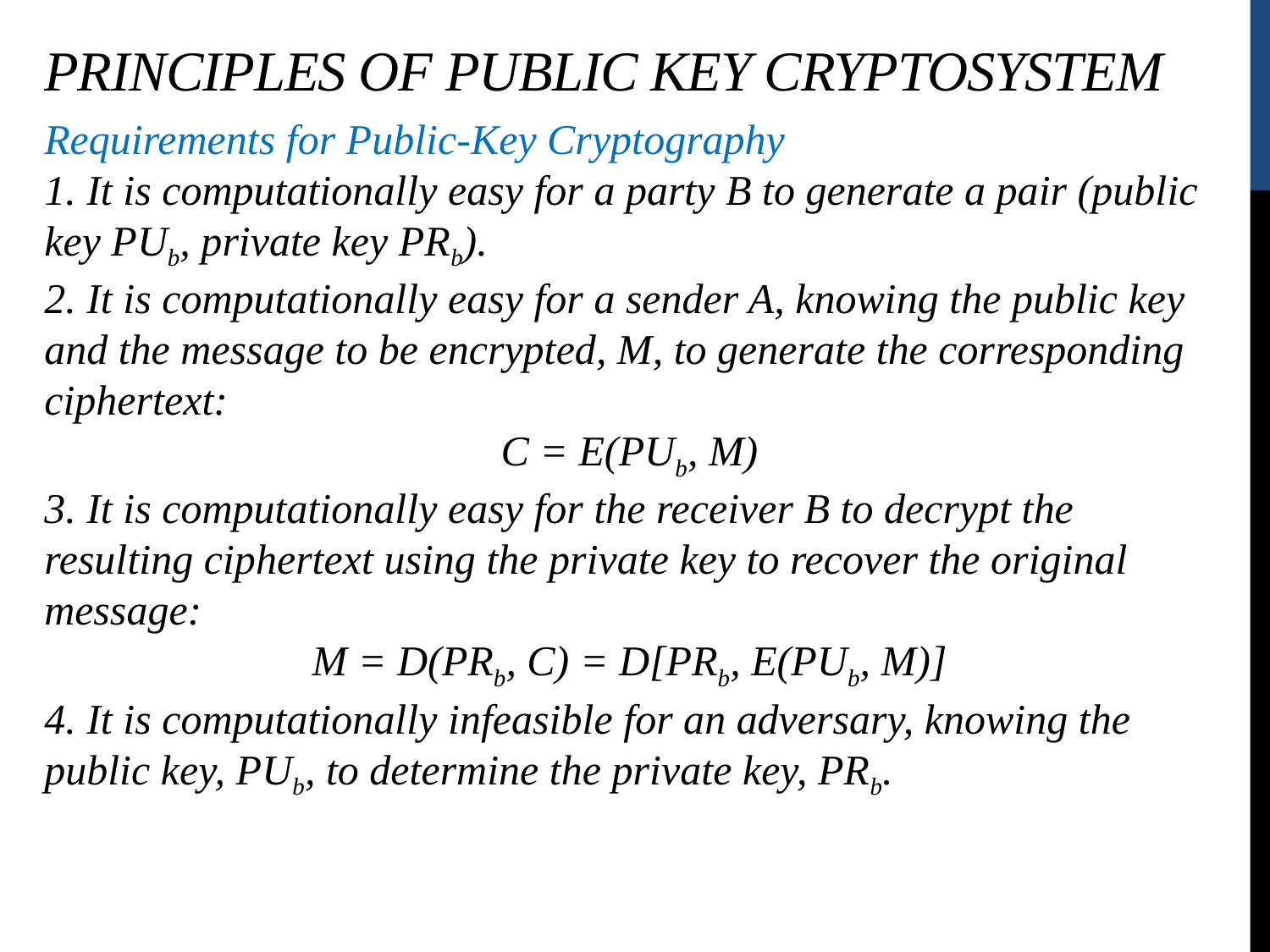

Principles of Public key cryptosystem

Requirements for Public-Key Cryptography
1. It is computationally easy for a party B to generate a pair (public key PUb, private key PRb).
2. It is computationally easy for a sender A, knowing the public key and the message to be encrypted, M, to generate the corresponding ciphertext:
C = E(PUb, M)
3. It is computationally easy for the receiver B to decrypt the resulting ciphertext using the private key to recover the original message:
M = D(PRb, C) = D[PRb, E(PUb, M)]
4. It is computationally infeasible for an adversary, knowing the public key, PUb, to determine the private key, PRb.